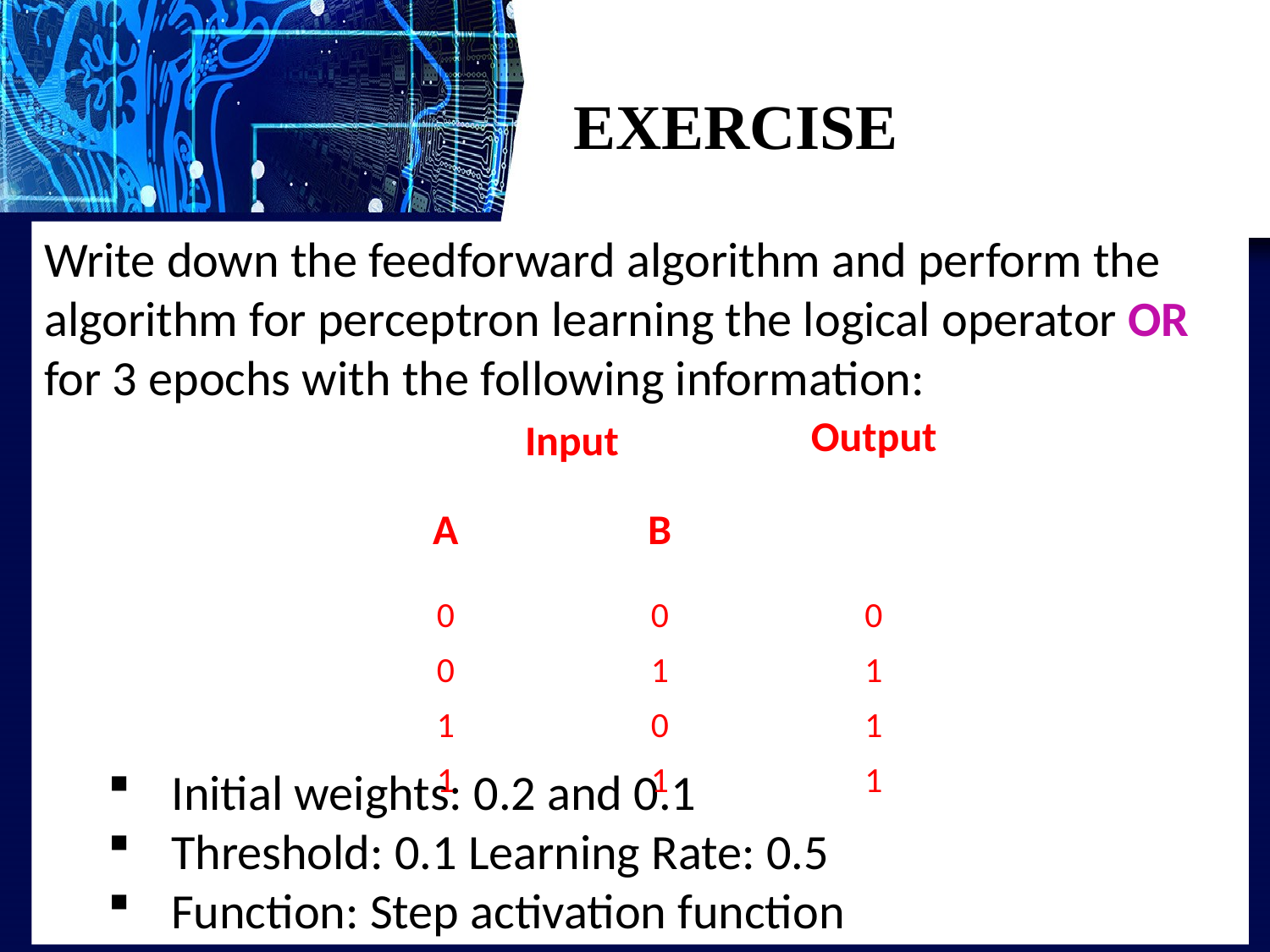

EXERCISE
Write down the feedforward algorithm and perform the algorithm for perceptron learning the logical operator OR for 3 epochs with the following information:

Initial weights: 0.2 and 0.1
Threshold: 0.1 Learning Rate: 0.5
Function: Step activation function
| Input |  | Output |
| --- | --- | --- |
| A | B |  |
| 0 | 0 | 0 |
| 0 | 1 | 1 |
| 1 | 0 | 1 |
| 1 | 1 | 1 |